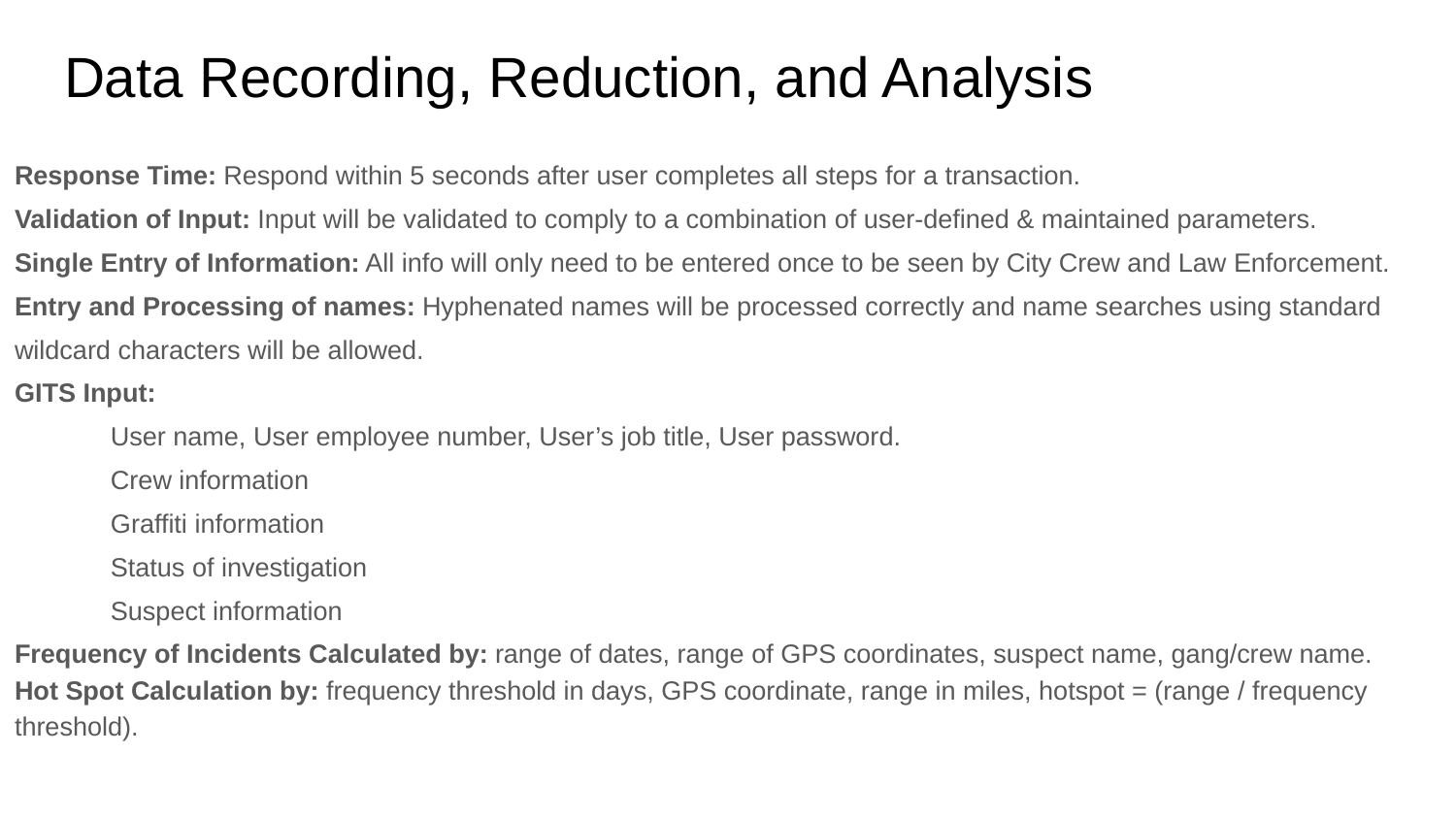

# Data Recording, Reduction, and Analysis
Response Time: Respond within 5 seconds after user completes all steps for a transaction.
Validation of Input: Input will be validated to comply to a combination of user-defined & maintained parameters.
Single Entry of Information: All info will only need to be entered once to be seen by City Crew and Law Enforcement.
Entry and Processing of names: Hyphenated names will be processed correctly and name searches using standard wildcard characters will be allowed.
GITS Input:
User name, User employee number, User’s job title, User password.
Crew information
Graffiti information
Status of investigation
Suspect information
Frequency of Incidents Calculated by: range of dates, range of GPS coordinates, suspect name, gang/crew name.
Hot Spot Calculation by: frequency threshold in days, GPS coordinate, range in miles, hotspot = (range / frequency threshold).